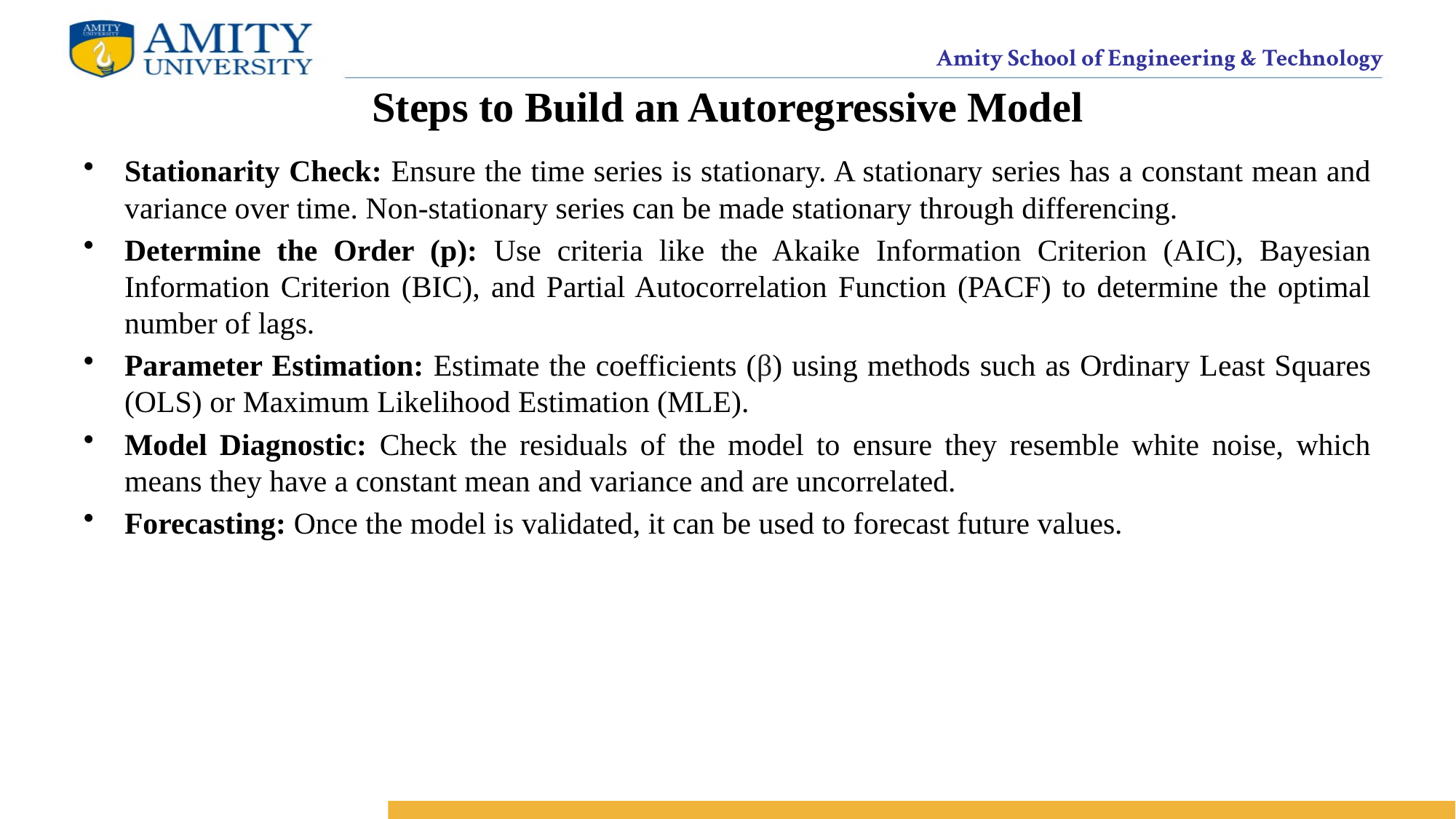

# Steps to Build an Autoregressive Model
Stationarity Check: Ensure the time series is stationary. A stationary series has a constant mean and variance over time. Non-stationary series can be made stationary through differencing.
Determine the Order (p): Use criteria like the Akaike Information Criterion (AIC), Bayesian Information Criterion (BIC), and Partial Autocorrelation Function (PACF) to determine the optimal number of lags.
Parameter Estimation: Estimate the coefficients (β) using methods such as Ordinary Least Squares (OLS) or Maximum Likelihood Estimation (MLE).
Model Diagnostic: Check the residuals of the model to ensure they resemble white noise, which means they have a constant mean and variance and are uncorrelated.
Forecasting: Once the model is validated, it can be used to forecast future values.